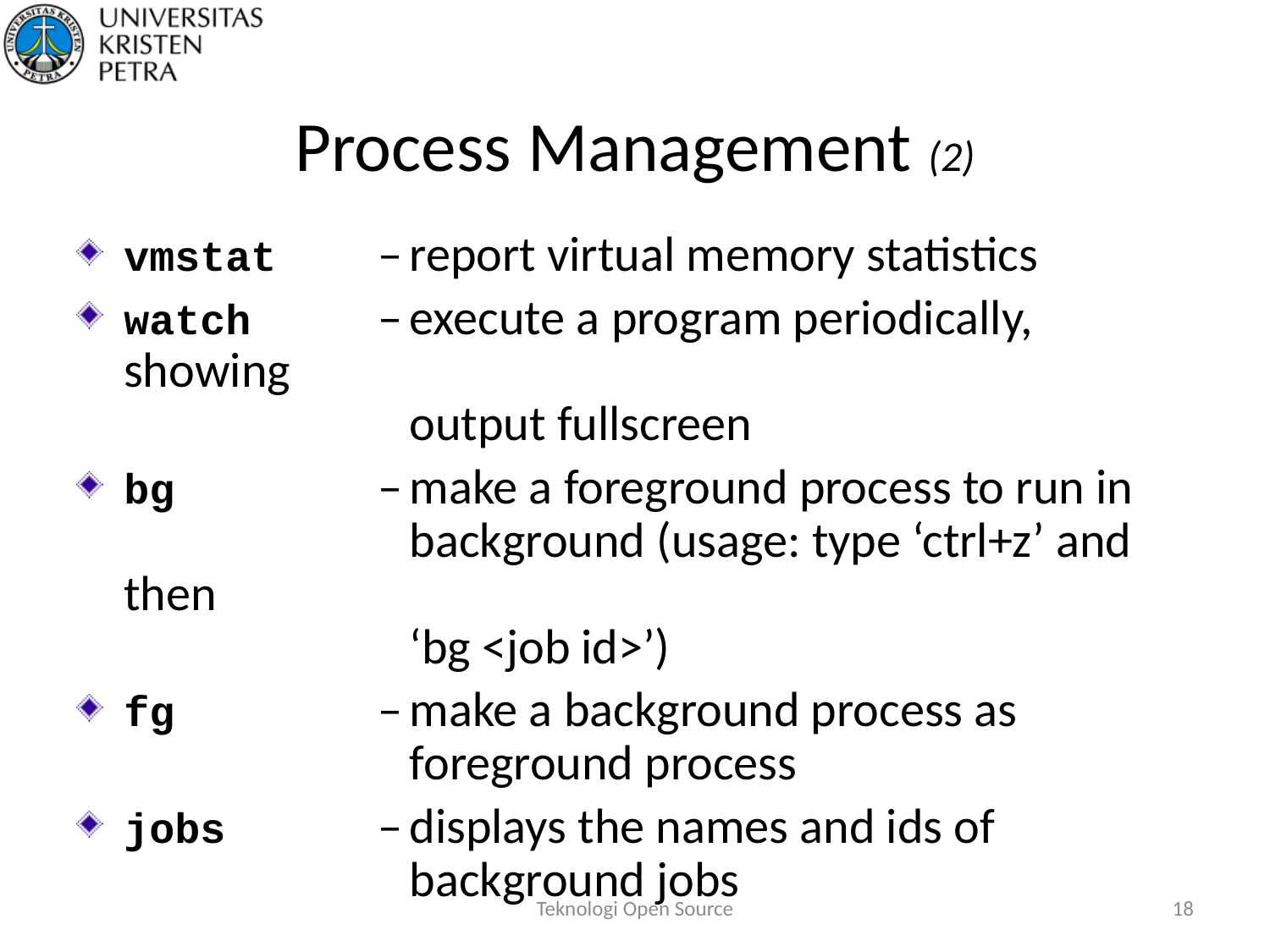

# Process Management (2)
vmstat	–	report virtual memory statistics
watch	–	execute a program periodically, showing
		output fullscreen
bg	–	make a foreground process to run in
		background (usage: type ‘ctrl+z’ and then
		‘bg <job id>’)
fg	–	make a background process as
		foreground process
jobs	–	displays the names and ids of
		background jobs
Teknologi Open Source
18